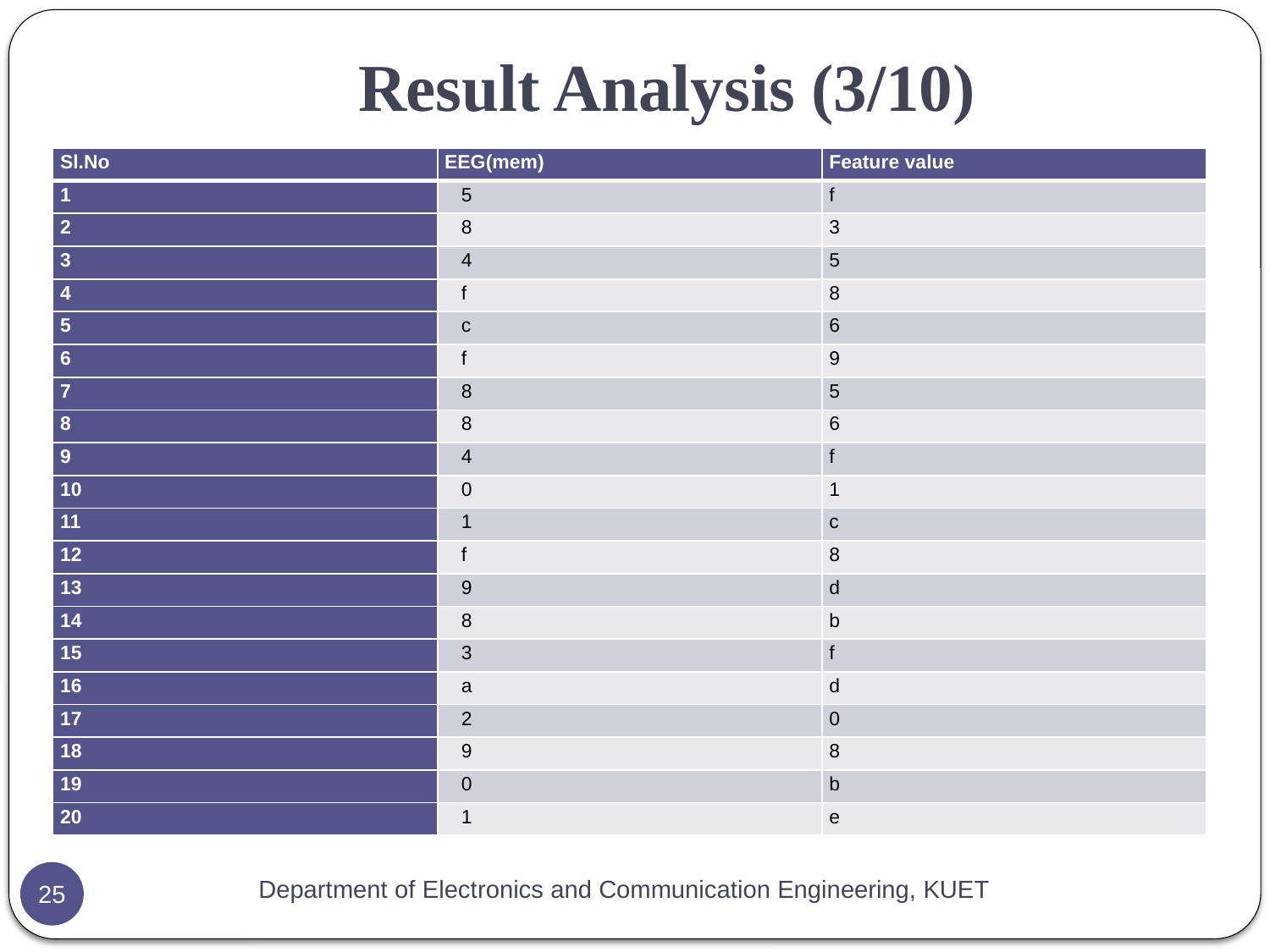

# Result Analysis (3/10)
| Sl.No | EEG(mem) | Feature value |
| --- | --- | --- |
| 1 | 5 | f |
| 2 | 8 | 3 |
| 3 | 4 | 5 |
| 4 | f | 8 |
| 5 | c | 6 |
| 6 | f | 9 |
| 7 | 8 | 5 |
| 8 | 8 | 6 |
| 9 | 4 | f |
| 10 | 0 | 1 |
| 11 | 1 | c |
| 12 | f | 8 |
| 13 | 9 | d |
| 14 | 8 | b |
| 15 | 3 | f |
| 16 | a | d |
| 17 | 2 | 0 |
| 18 | 9 | 8 |
| 19 | 0 | b |
| 20 | 1 | e |
Department of Electronics and Communication Engineering, KUET
25